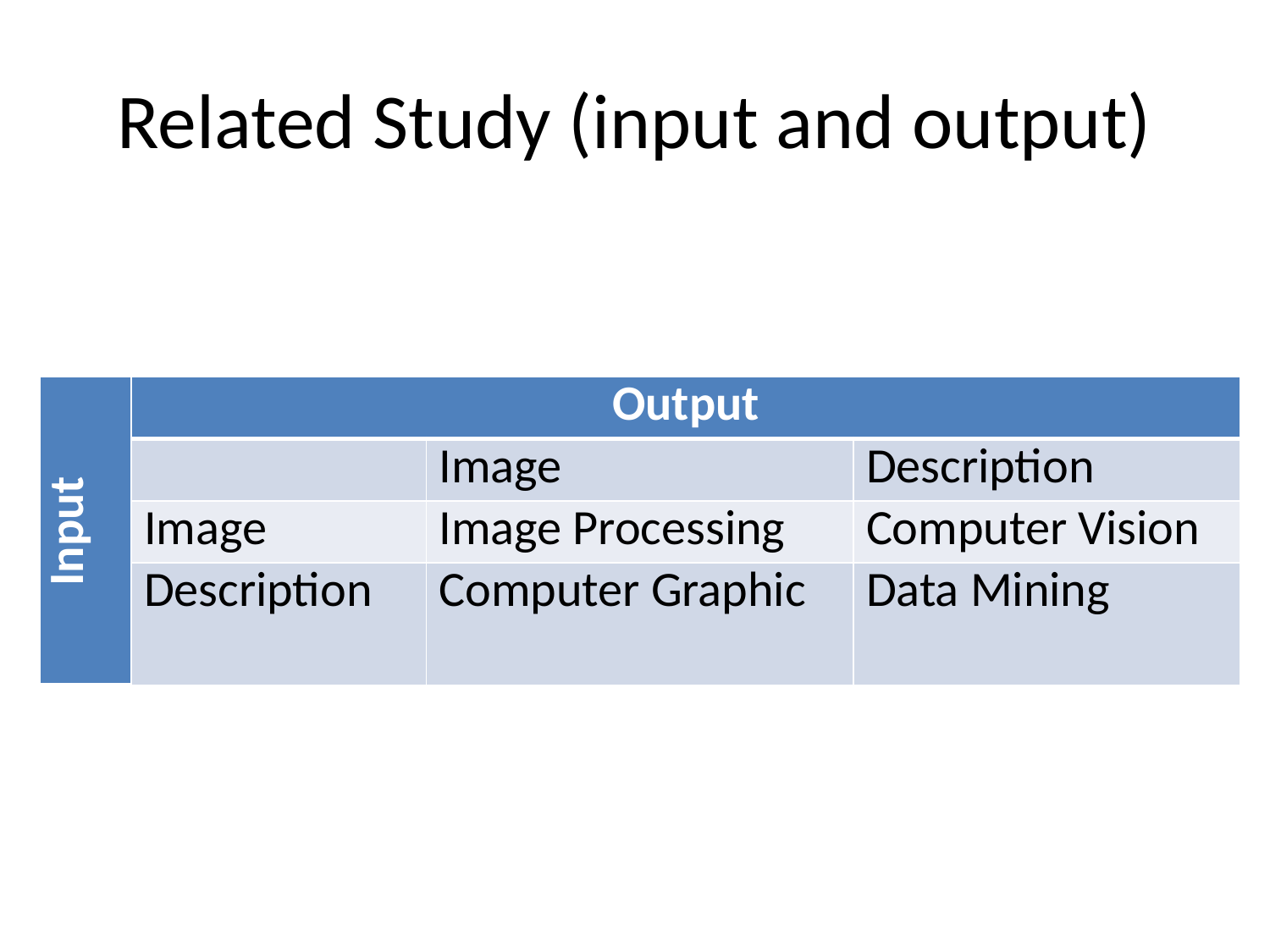

# Related Study (input and output)
| Input | Output |  |  |
| --- | --- | --- | --- |
|  |  | Image | Description |
|  | Image | Image Processing | Computer Vision |
|  | Description | Computer Graphic | Data Mining |